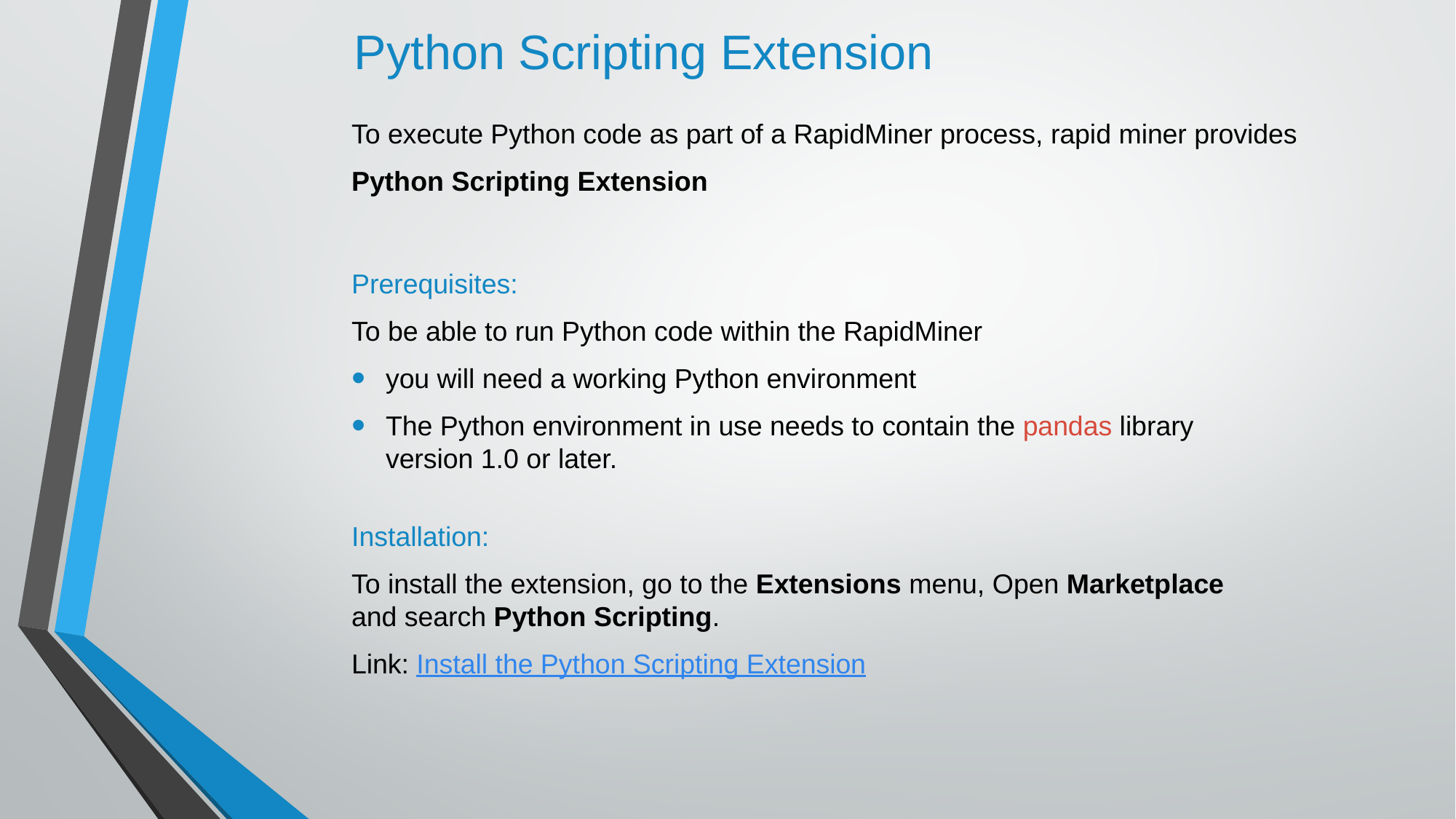

# Python Scripting Extension
To execute Python code as part of a RapidMiner process, rapid miner provides
Python Scripting Extension
Prerequisites:
To be able to run Python code within the RapidMiner
you will need a working Python environment
The Python environment in use needs to contain the pandas library version 1.0 or later.
Installation:
To install the extension, go to the Extensions menu, Open Marketplace and search Python Scripting.
Link: Install the Python Scripting Extension